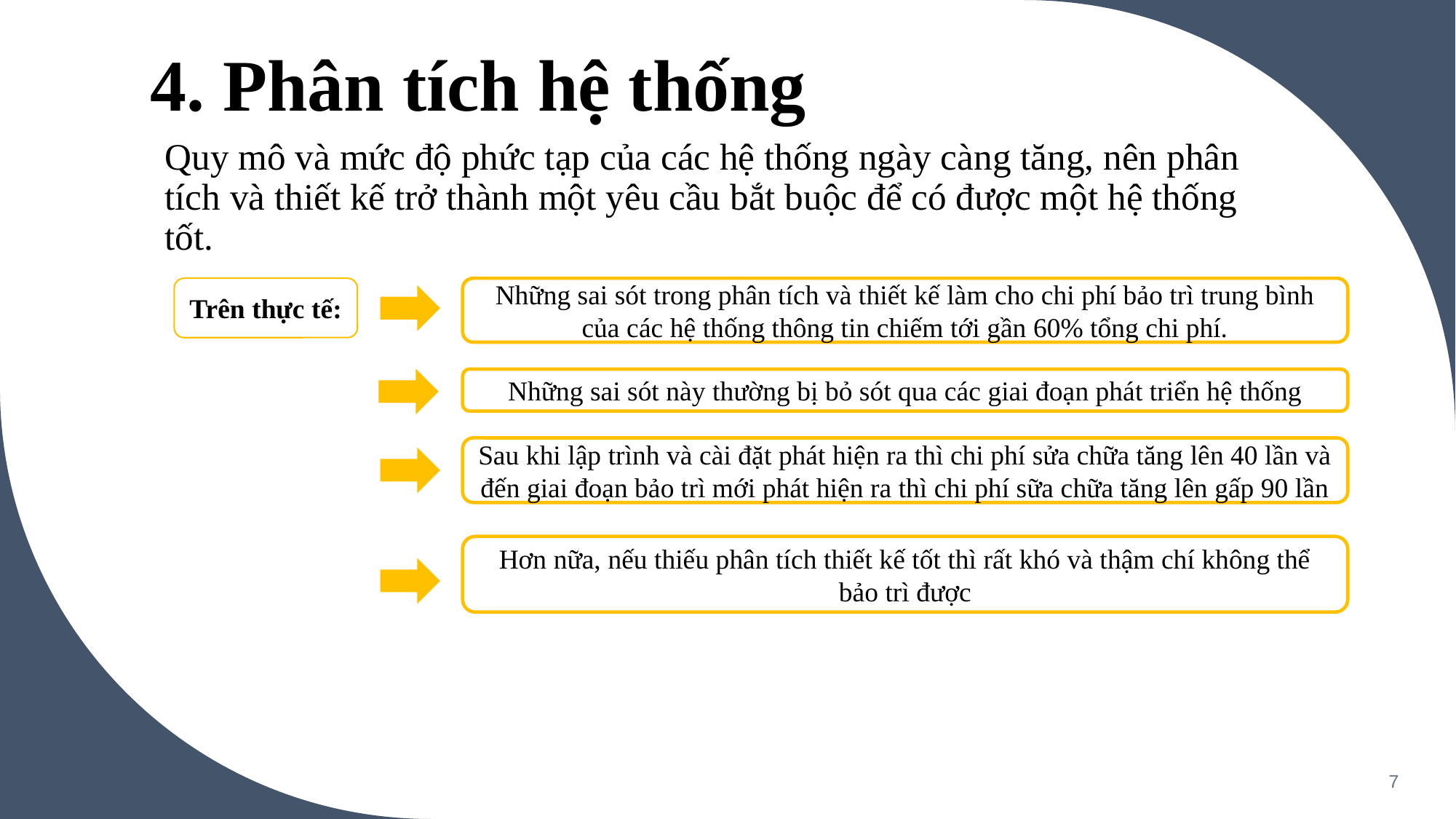

4. Phân tích hệ thống

Quy mô và mức độ phức tạp của các hệ thống ngày càng tăng, nên phân tích và thiết kế trở thành một yêu cầu bắt buộc để có được một hệ thống tốt.

Trên thực tế:
Những sai sót trong phân tích và thiết kế làm cho chi phí bảo trì trung bình của các hệ thống thông tin chiếm tới gần 60% tổng chi phí.

Những sai sót này thường bị bỏ sót qua các giai đoạn phát triển hệ thống

Sau khi lập trình và cài đặt phát hiện ra thì chi phí sửa chữa tăng lên 40 lần và đến giai đoạn bảo trì mới phát hiện ra thì chi phí sữa chữa tăng lên gấp 90 lần

Hơn nữa, nếu thiếu phân tích thiết kế tốt thì rất khó và thậm chí không thể bảo trì được

7